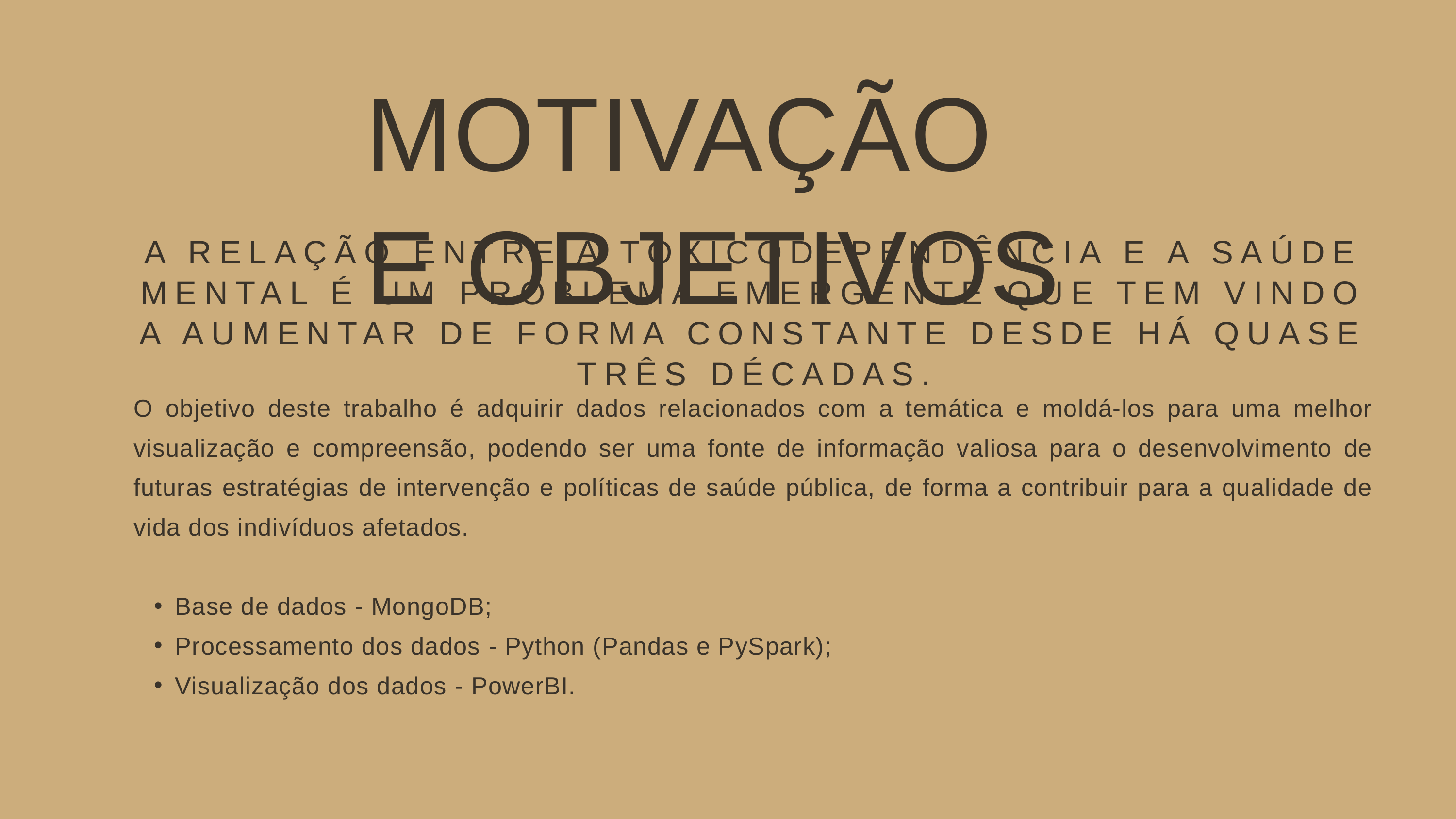

MOTIVAÇÃO E OBJETIVOS
A RELAÇÃO ENTRE A TOXICODEPENDÊNCIA E A SAÚDE MENTAL É UM PROBLEMA EMERGENTE QUE TEM VINDO A AUMENTAR DE FORMA CONSTANTE DESDE HÁ QUASE TRÊS DÉCADAS.
O objetivo deste trabalho é adquirir dados relacionados com a temática e moldá-los para uma melhor visualização e compreensão, podendo ser uma fonte de informação valiosa para o desenvolvimento de futuras estratégias de intervenção e políticas de saúde pública, de forma a contribuir para a qualidade de vida dos indivíduos afetados.

Base de dados - MongoDB;
Processamento dos dados - Python (Pandas e PySpark);
Visualização dos dados - PowerBI.